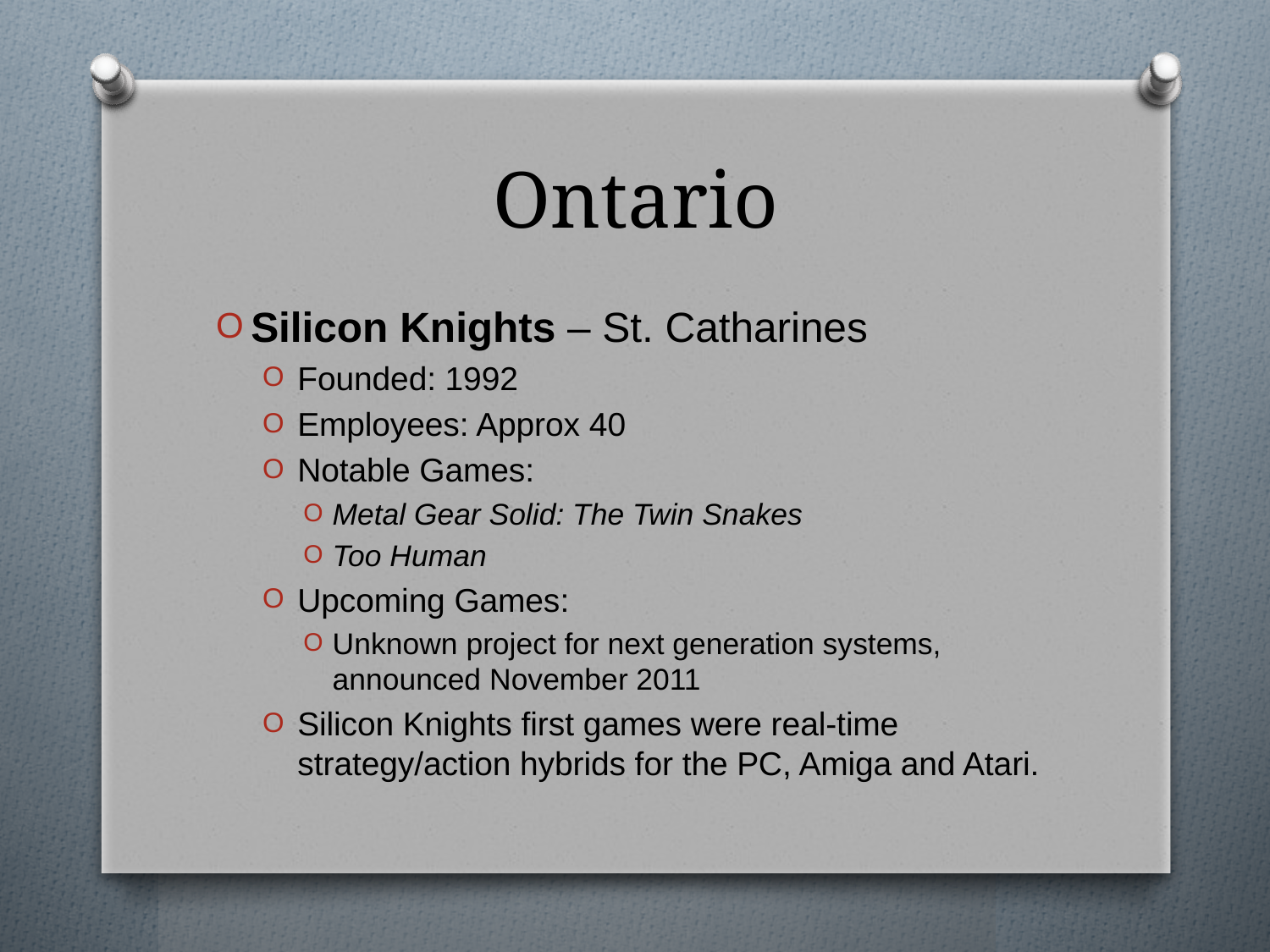

# Ontario
Silicon Knights – St. Catharines
Founded: 1992
Employees: Approx 40
Notable Games:
Metal Gear Solid: The Twin Snakes
Too Human
Upcoming Games:
Unknown project for next generation systems, announced November 2011
Silicon Knights first games were real-time strategy/action hybrids for the PC, Amiga and Atari.